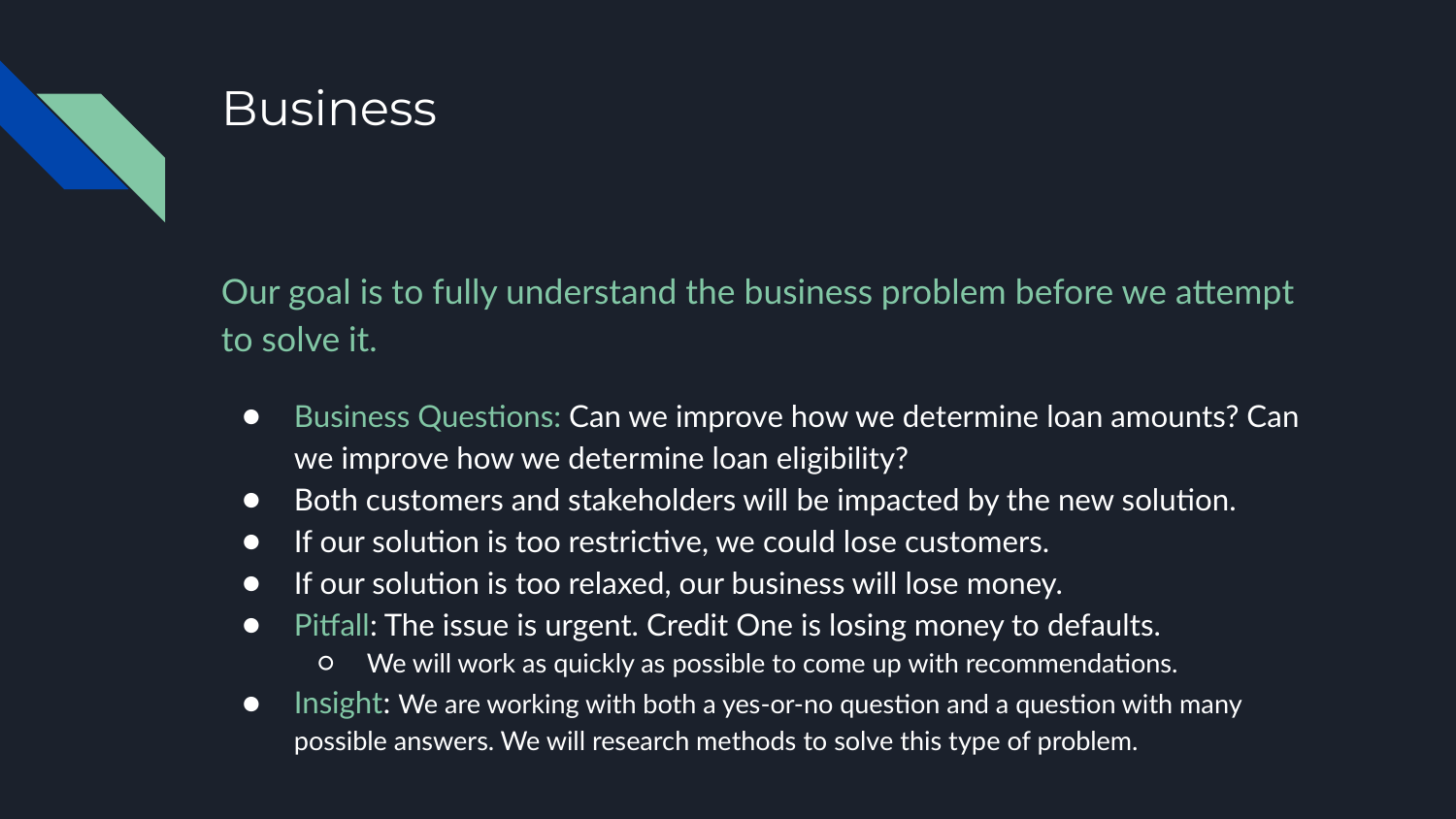

# Business
Our goal is to fully understand the business problem before we attempt to solve it.
Business Questions: Can we improve how we determine loan amounts? Can we improve how we determine loan eligibility?
Both customers and stakeholders will be impacted by the new solution.
If our solution is too restrictive, we could lose customers.
If our solution is too relaxed, our business will lose money.
Pitfall: The issue is urgent. Credit One is losing money to defaults.
We will work as quickly as possible to come up with recommendations.
Insight: We are working with both a yes-or-no question and a question with many possible answers. We will research methods to solve this type of problem.